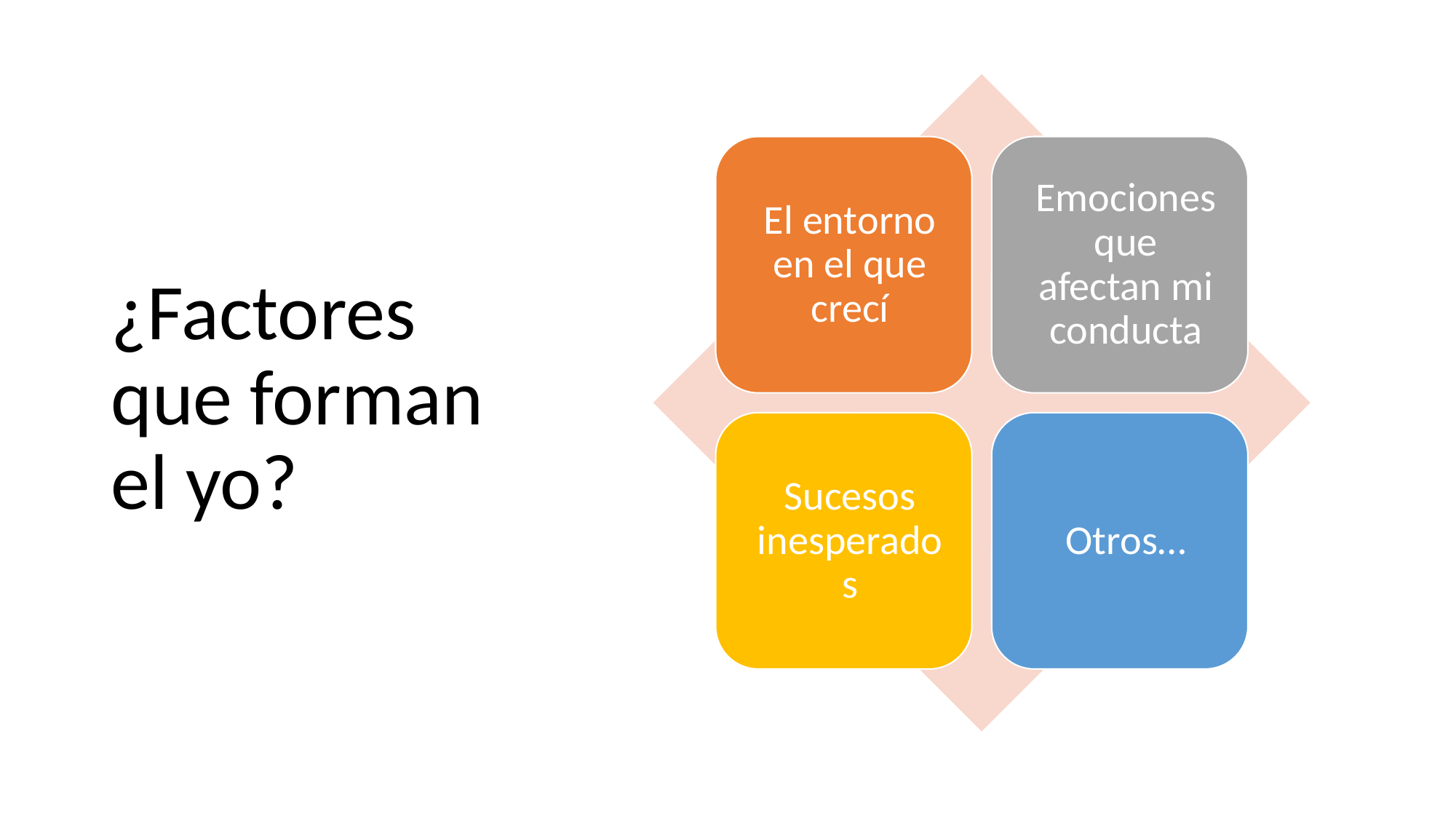

# ¿Factores que forman el yo?
El entorno en el que crecí
Emociones que afectan mi conducta
Sucesos inesperados
Otros…